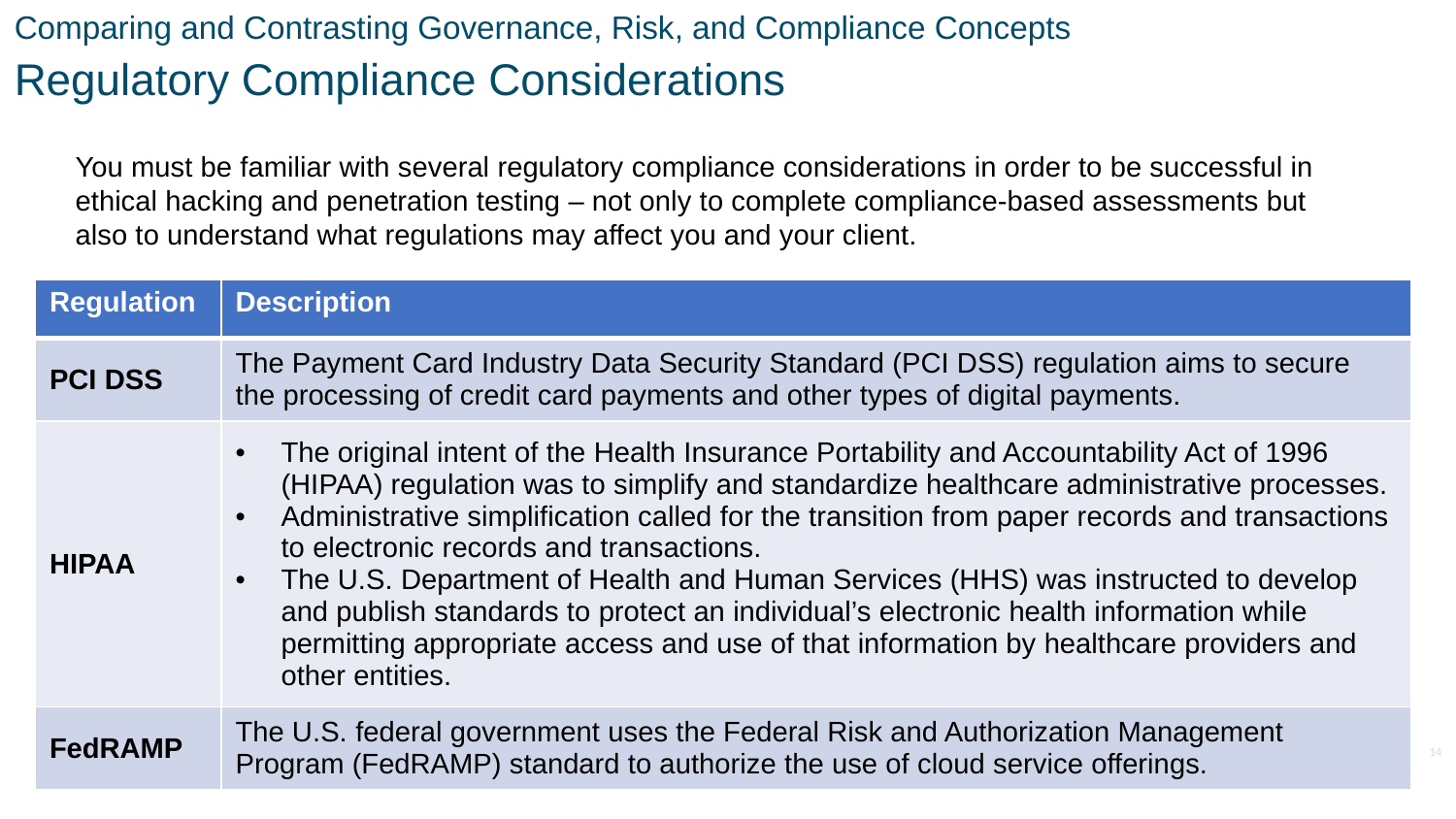

Comparing and Contrasting Governance, Risk, and Compliance Concepts
Regulatory Compliance Considerations
You must be familiar with several regulatory compliance considerations in order to be successful in ethical hacking and penetration testing – not only to complete compliance-based assessments but also to understand what regulations may affect you and your client.
| Regulation | Description |
| --- | --- |
| PCI DSS | The Payment Card Industry Data Security Standard (PCI DSS) regulation aims to secure the processing of credit card payments and other types of digital payments. |
| HIPAA | The original intent of the Health Insurance Portability and Accountability Act of 1996 (HIPAA) regulation was to simplify and standardize healthcare administrative processes. Administrative simplification called for the transition from paper records and transactions to electronic records and transactions. The U.S. Department of Health and Human Services (HHS) was instructed to develop and publish standards to protect an individual’s electronic health information while permitting appropriate access and use of that information by healthcare providers and other entities. |
| FedRAMP | The U.S. federal government uses the Federal Risk and Authorization Management Program (FedRAMP) standard to authorize the use of cloud service offerings. |
14